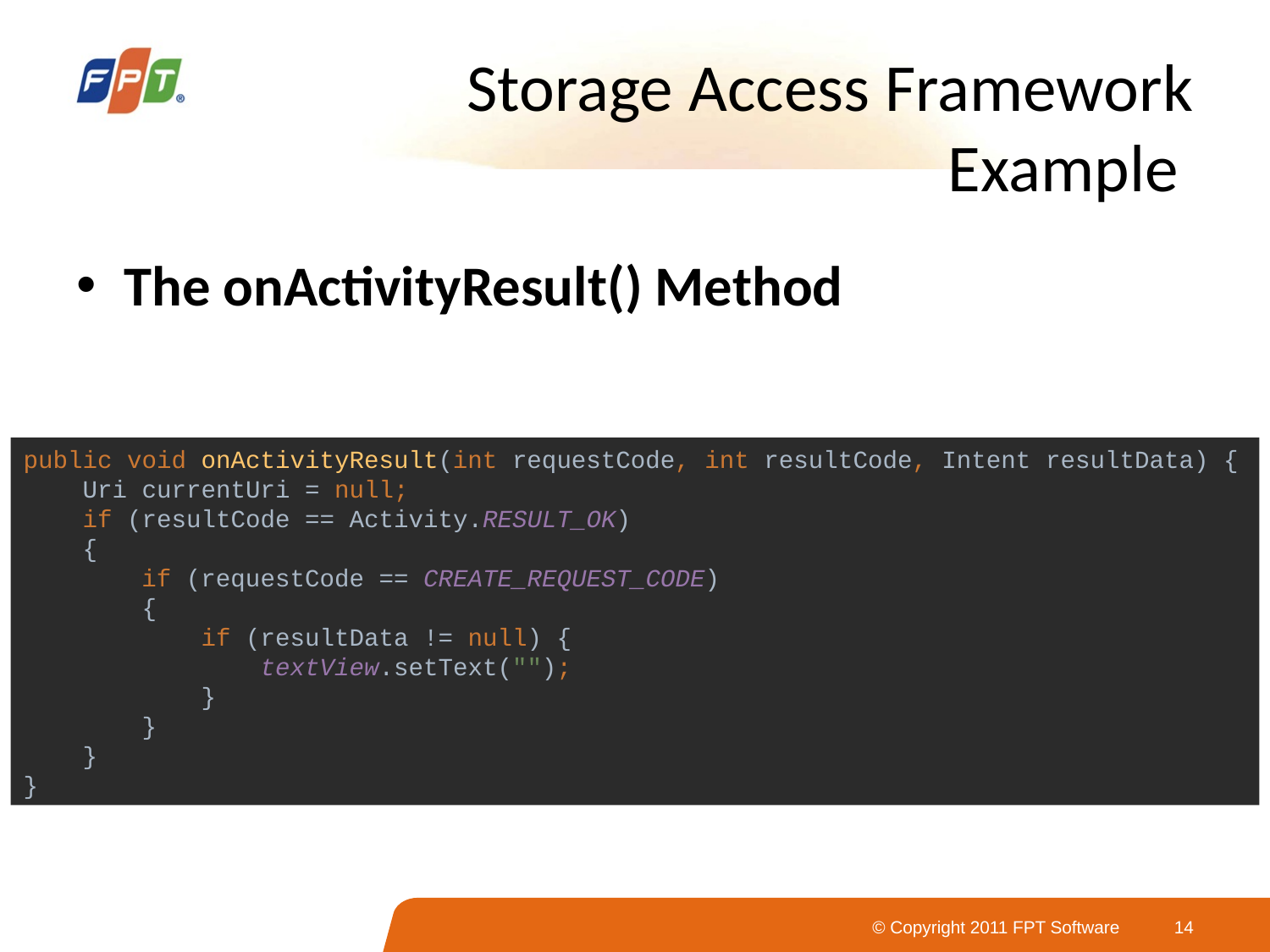

# Storage Access Framework Example
The onActivityResult() Method
public void onActivityResult(int requestCode, int resultCode, Intent resultData) {
    Uri currentUri = null;
    if (resultCode == Activity.RESULT_OK)
    {
        if (requestCode == CREATE_REQUEST_CODE)
        {
            if (resultData != null) {
                textView.setText("");
            }
        }
    }
}